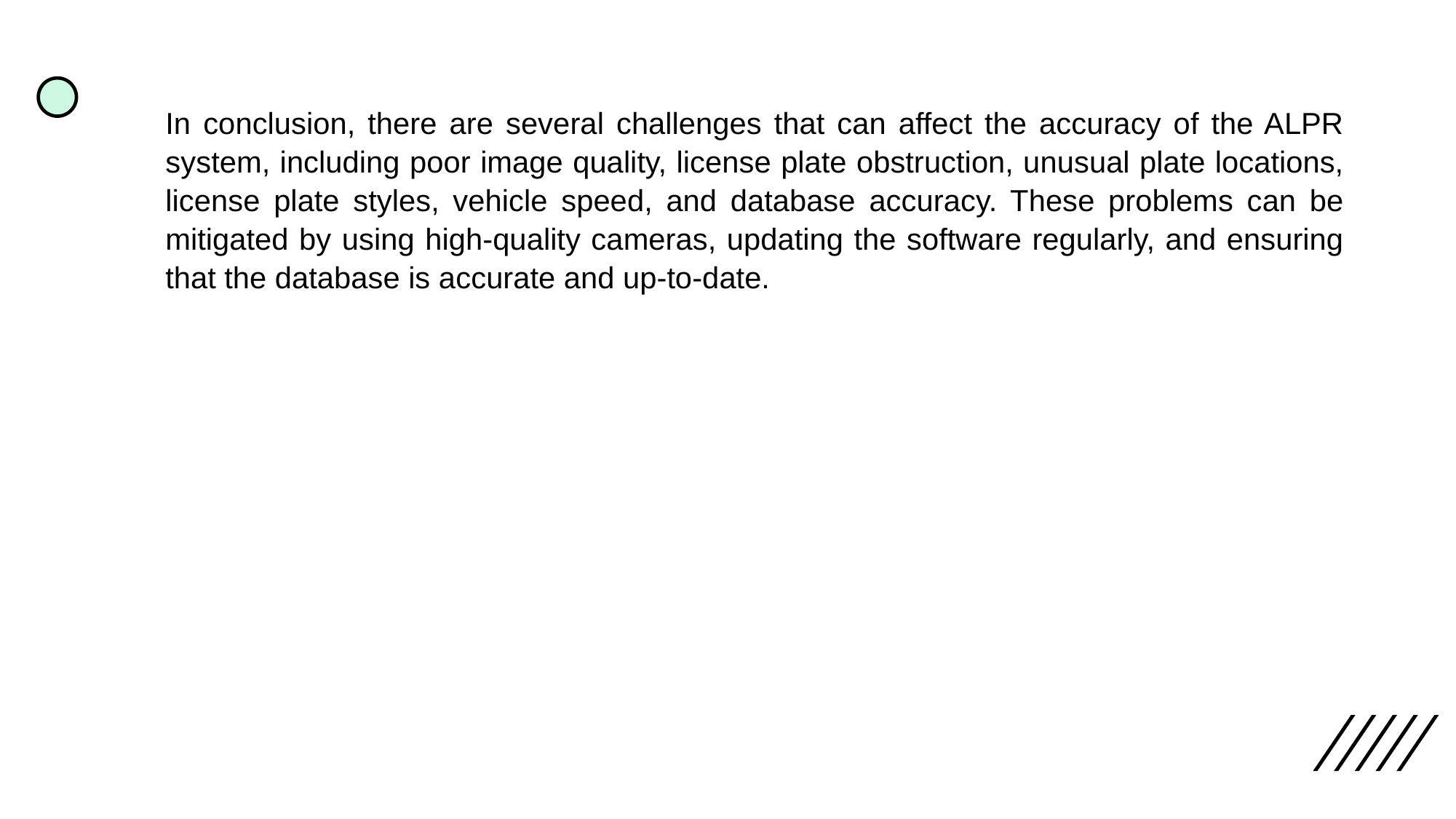

In conclusion, there are several challenges that can affect the accuracy of the ALPR system, including poor image quality, license plate obstruction, unusual plate locations, license plate styles, vehicle speed, and database accuracy. These problems can be mitigated by using high-quality cameras, updating the software regularly, and ensuring that the database is accurate and up-to-date.